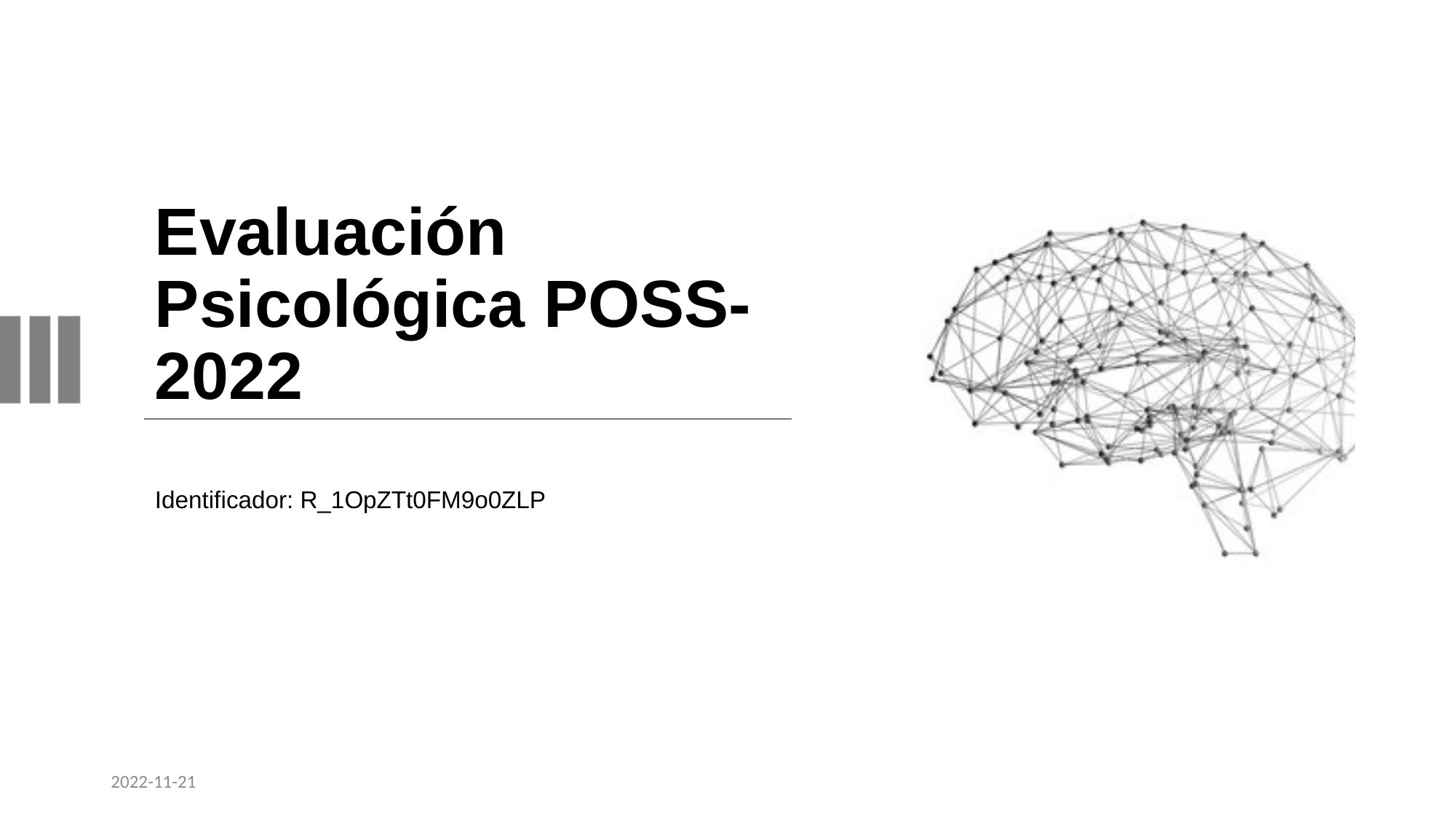

# Evaluación Psicológica POSS-2022
Identificador: R_1OpZTt0FM9o0ZLP
2022-11-21